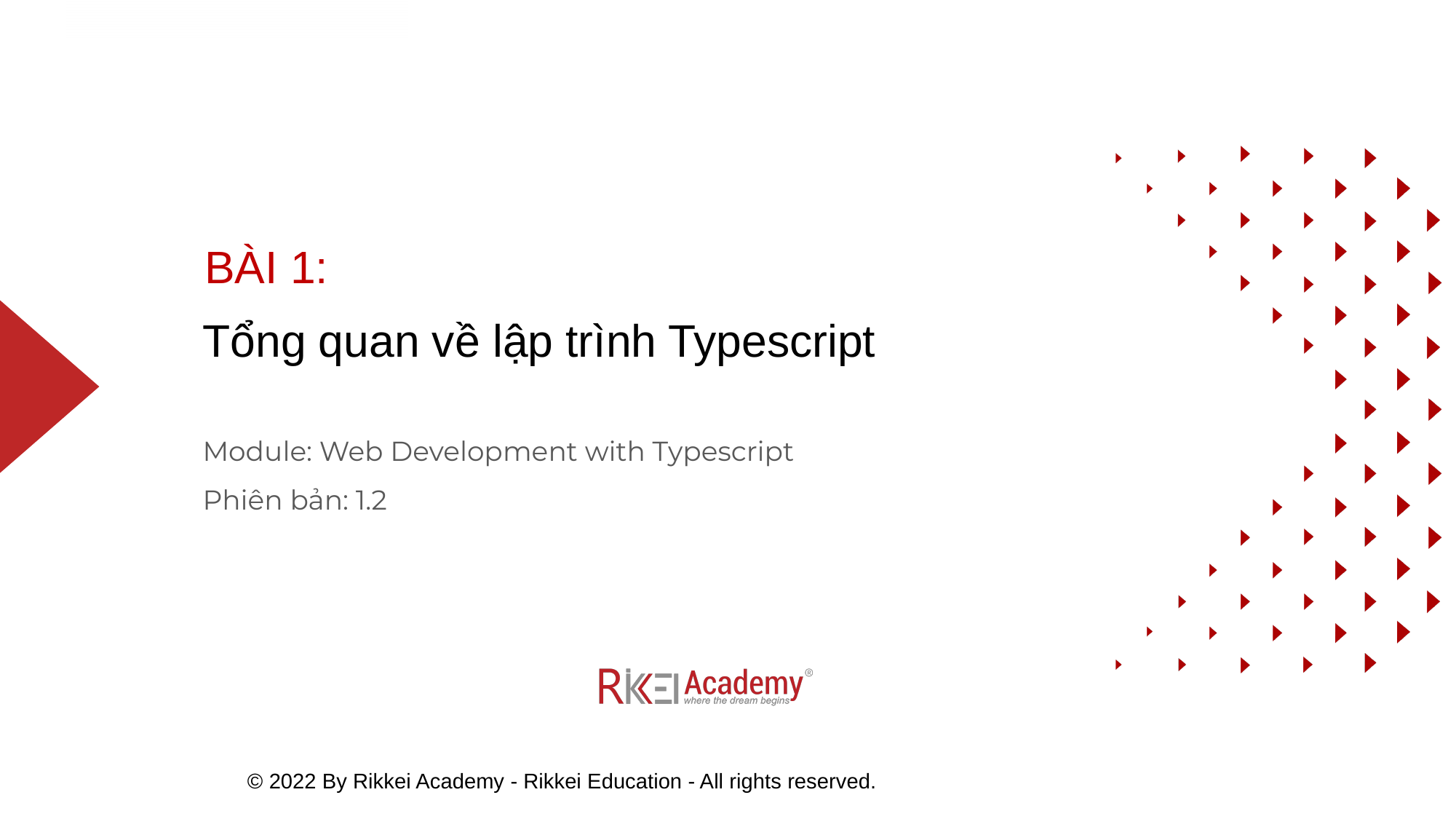

BÀI 1:
# Tổng quan về lập trình Typescript
Module: Web Development with Typescript
Phiên bản: 1.2